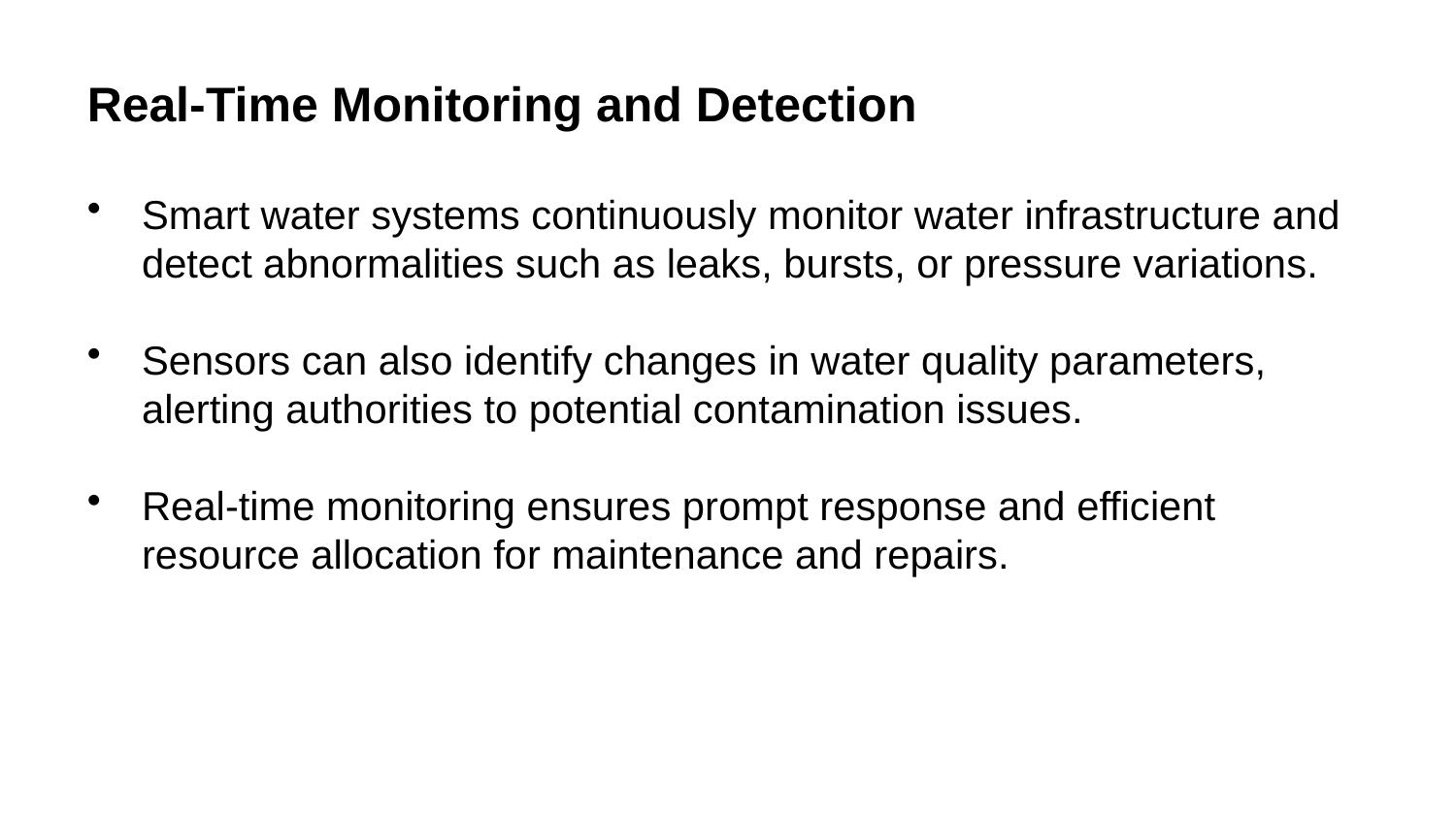

Real-Time Monitoring and Detection
Smart water systems continuously monitor water infrastructure and detect abnormalities such as leaks, bursts, or pressure variations.

Sensors can also identify changes in water quality parameters, alerting authorities to potential contamination issues.

Real-time monitoring ensures prompt response and efficient resource allocation for maintenance and repairs.